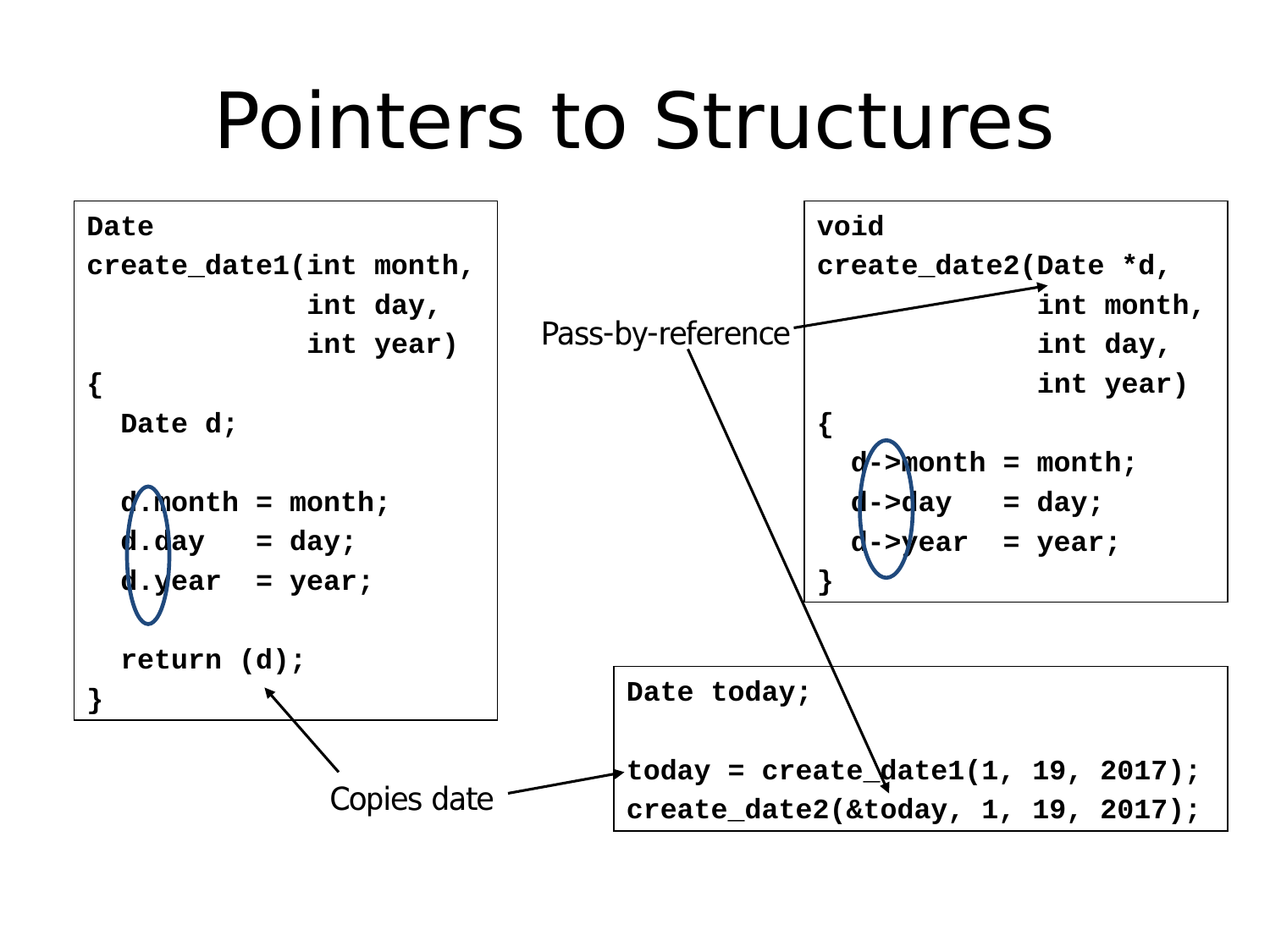

# Pointers to Structures
Date
create_date1(int month,
             int day,
             int year)
{
  Date d;

  d.month = month;
  d.day   = day;
  d.year  = year;

  return (d);
}
void
create_date2(Date *d,
             int month,
             int day,
             int year)
{
  d->month = month;
  d->day   = day;
  d->year  = year;
}

Pass-by-reference

Date today;

today = create_date1(1, 19, 2017);
create_date2(&today, 1, 19, 2017);

Copies date